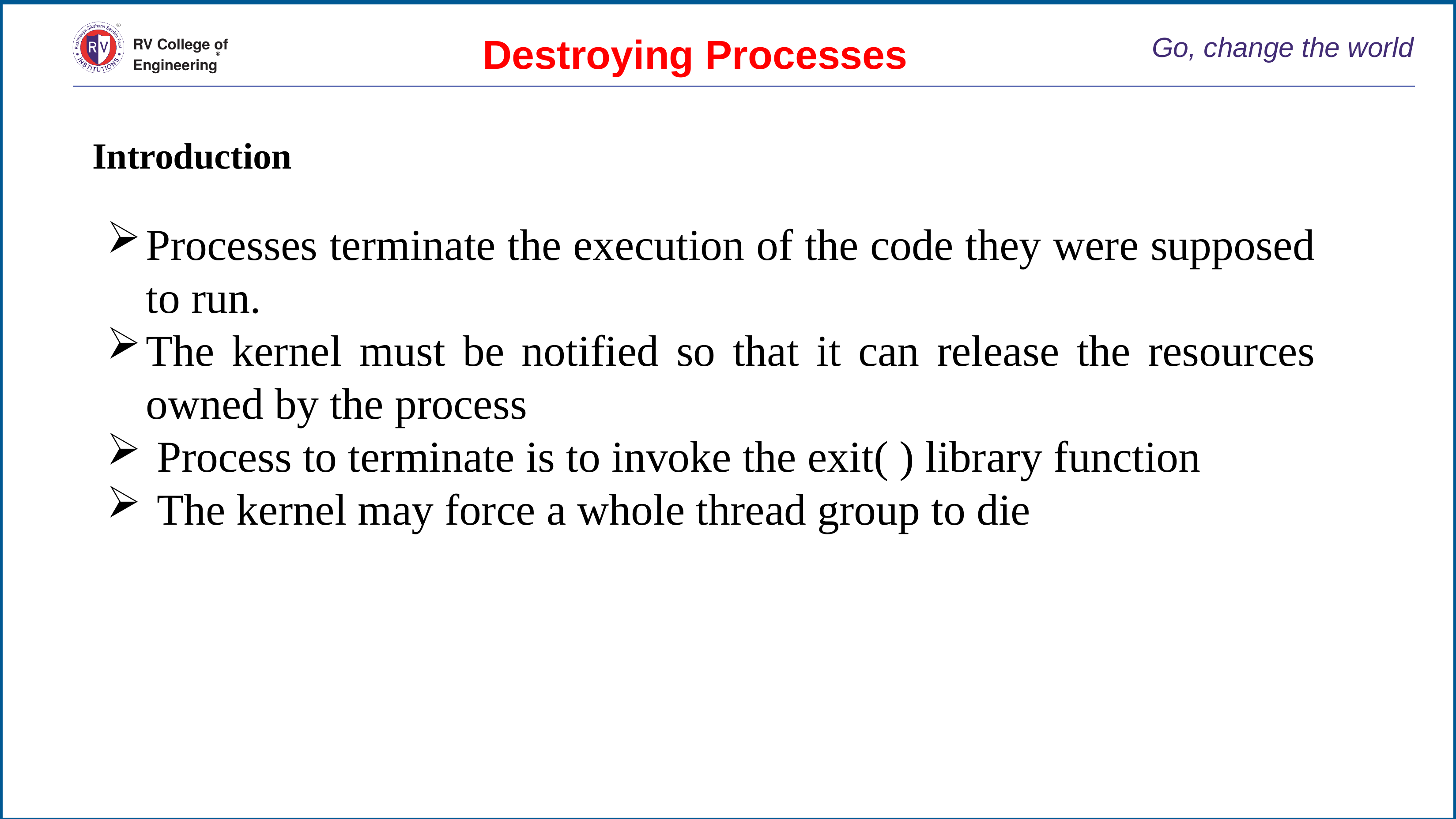

Destroying Processes
# Go, change the world
RV College of
Engineering

Introduction
Processes terminate the execution of the code they were supposed to run.
The kernel must be notified so that it can release the resources owned by the process
 Process to terminate is to invoke the exit( ) library function
 The kernel may force a whole thread group to die